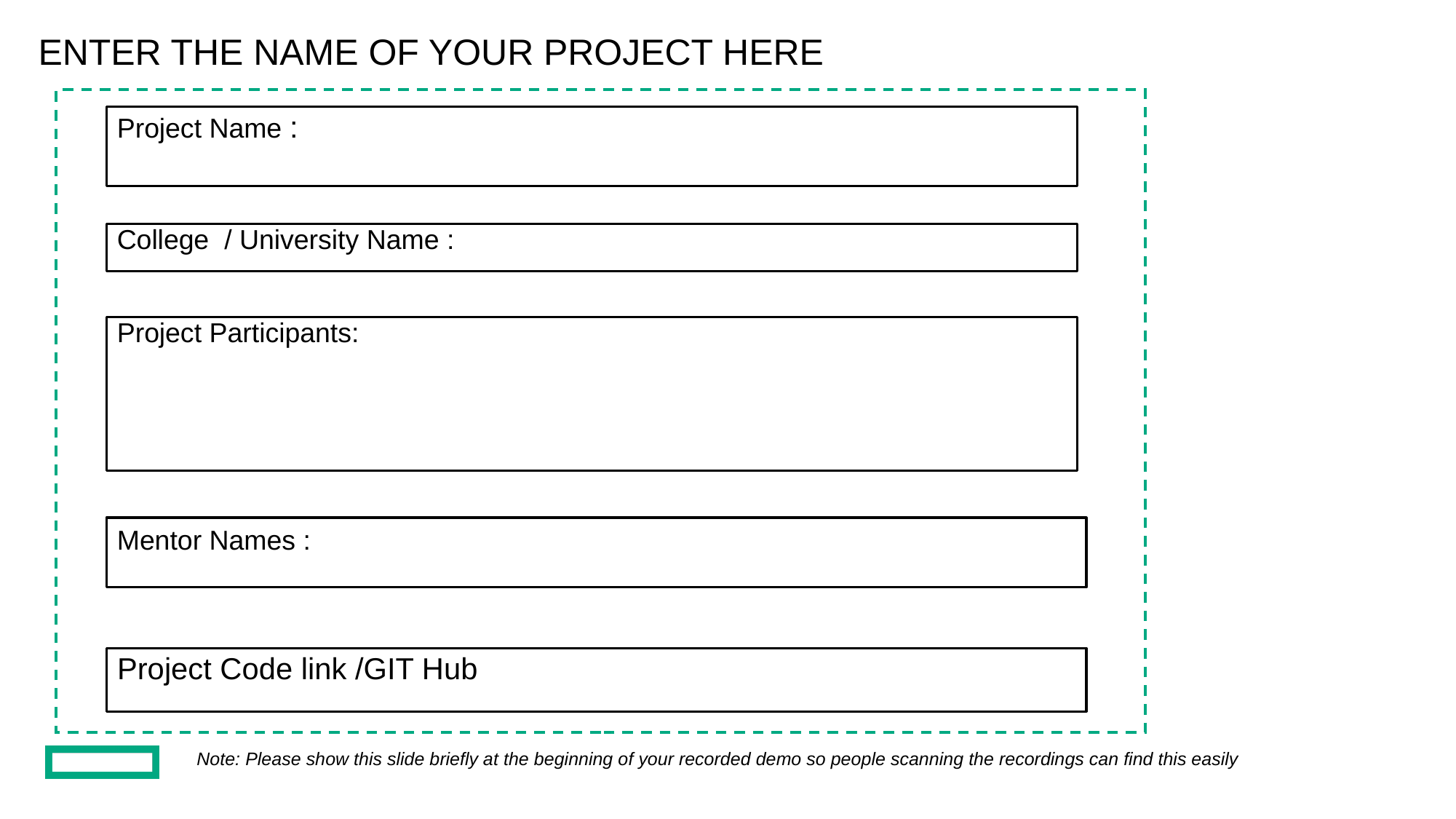

Enter the name of your project here

Project Name :
College  / University Name :

Project Participants:

Mentor Names :

Project Code link /GIT Hub

Note: Please show this slide briefly at the beginning of your recorded demo so people scanning the recordings can find this easily